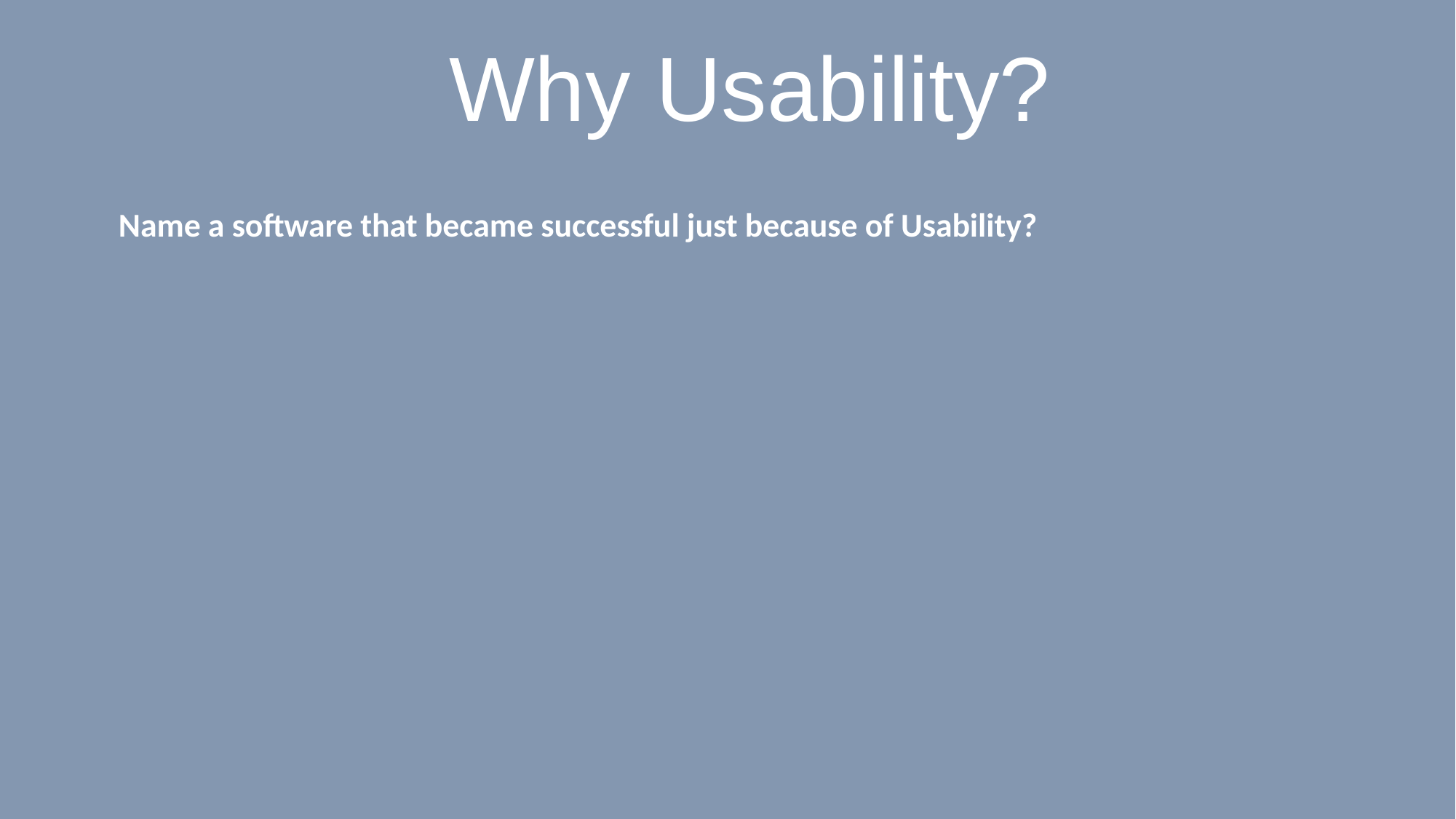

# Why Usability?
Name a software that became successful just because of Usability?